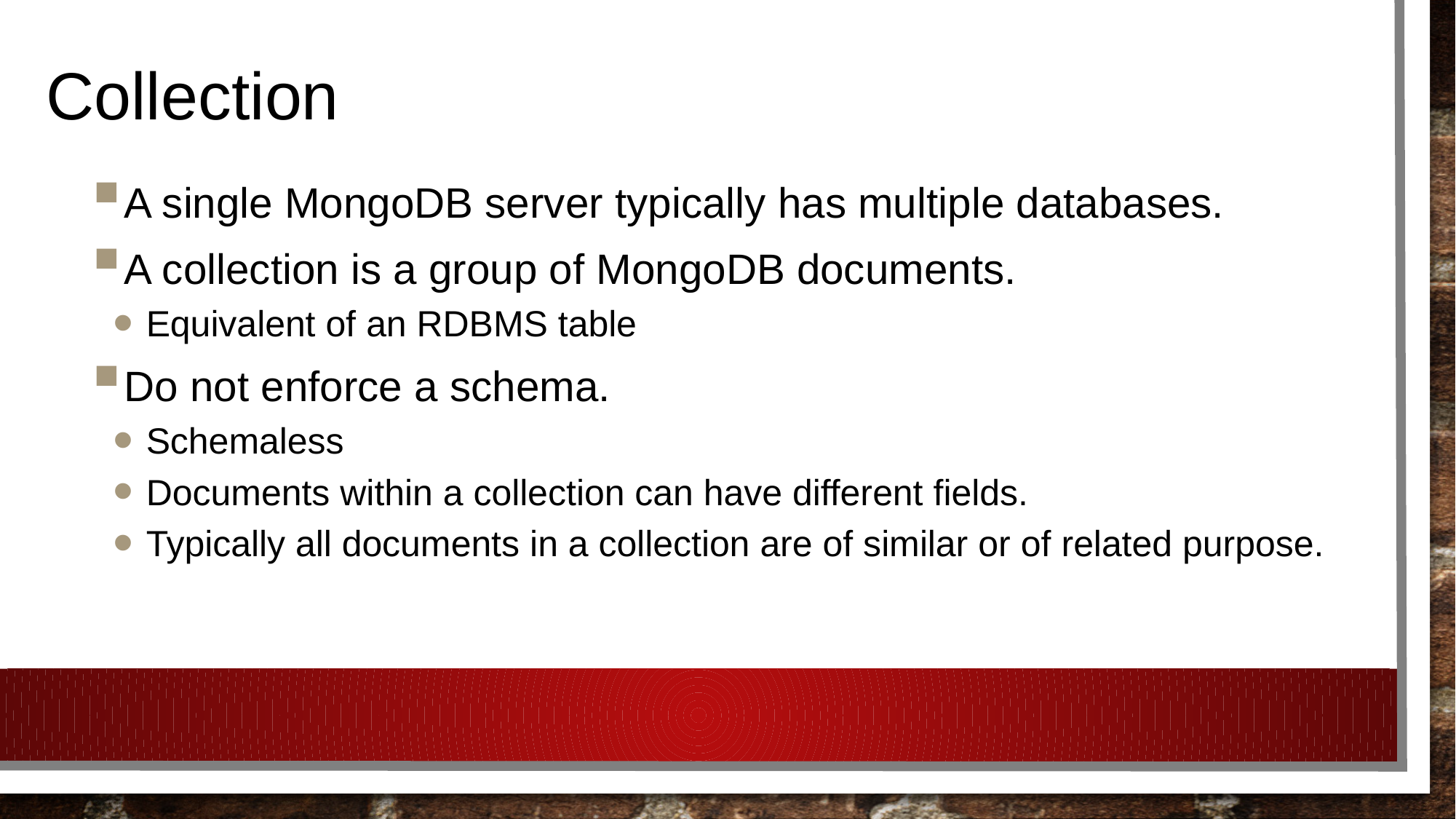

# Collection
A single MongoDB server typically has multiple databases.
A collection is a group of MongoDB documents.
Equivalent of an RDBMS table
Do not enforce a schema.
Schemaless
Documents within a collection can have different fields.
Typically all documents in a collection are of similar or of related purpose.